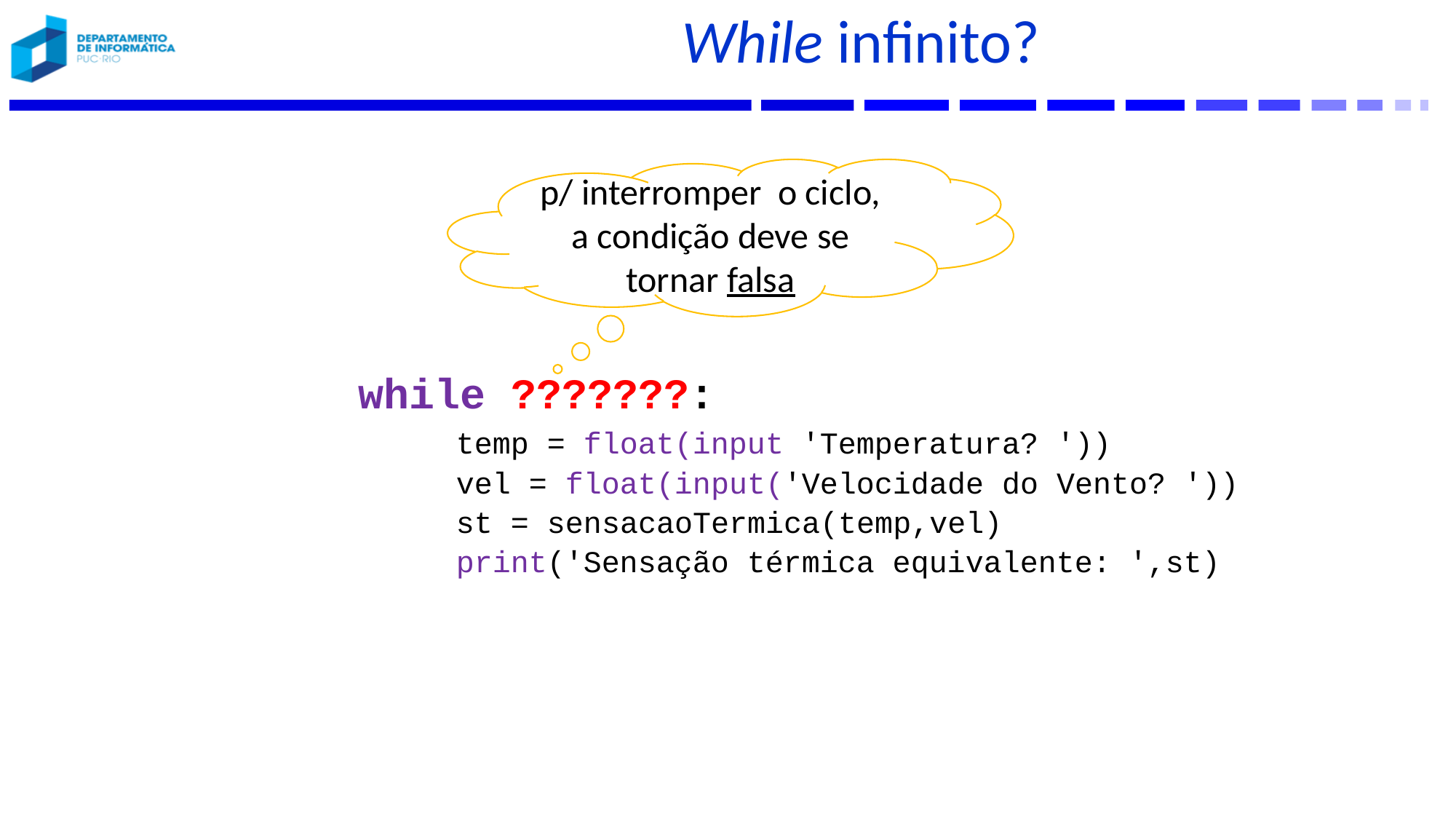

# While infinito?
p/ interromper  o ciclo, a condição deve se tornar falsa
while ???????:

temp = float(input('Temperatura? '))
vel = float(input('Velocidade do Vento? '))
st = sensacaoTermica(temp,vel)
print('Sensação térmica equivalente: ',st)